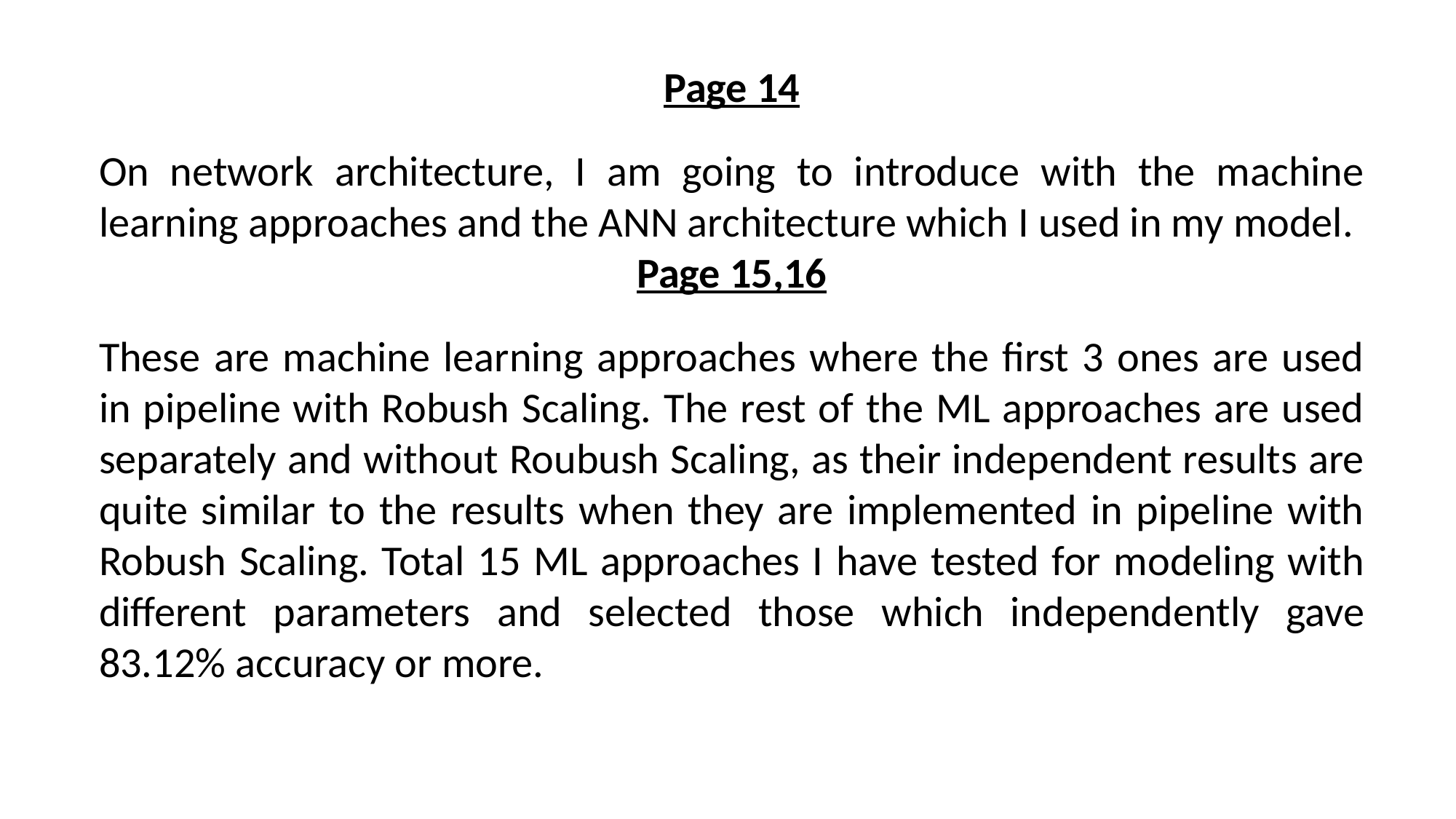

Page 14

On network architecture, I am going to introduce with the machine learning approaches and the ANN architecture which I used in my model.
Page 15,16

These are machine learning approaches where the first 3 ones are used in pipeline with Robush Scaling. The rest of the ML approaches are used separately and without Roubush Scaling, as their independent results are quite similar to the results when they are implemented in pipeline with Robush Scaling. Total 15 ML approaches I have tested for modeling with different parameters and selected those which independently gave 83.12% accuracy or more.